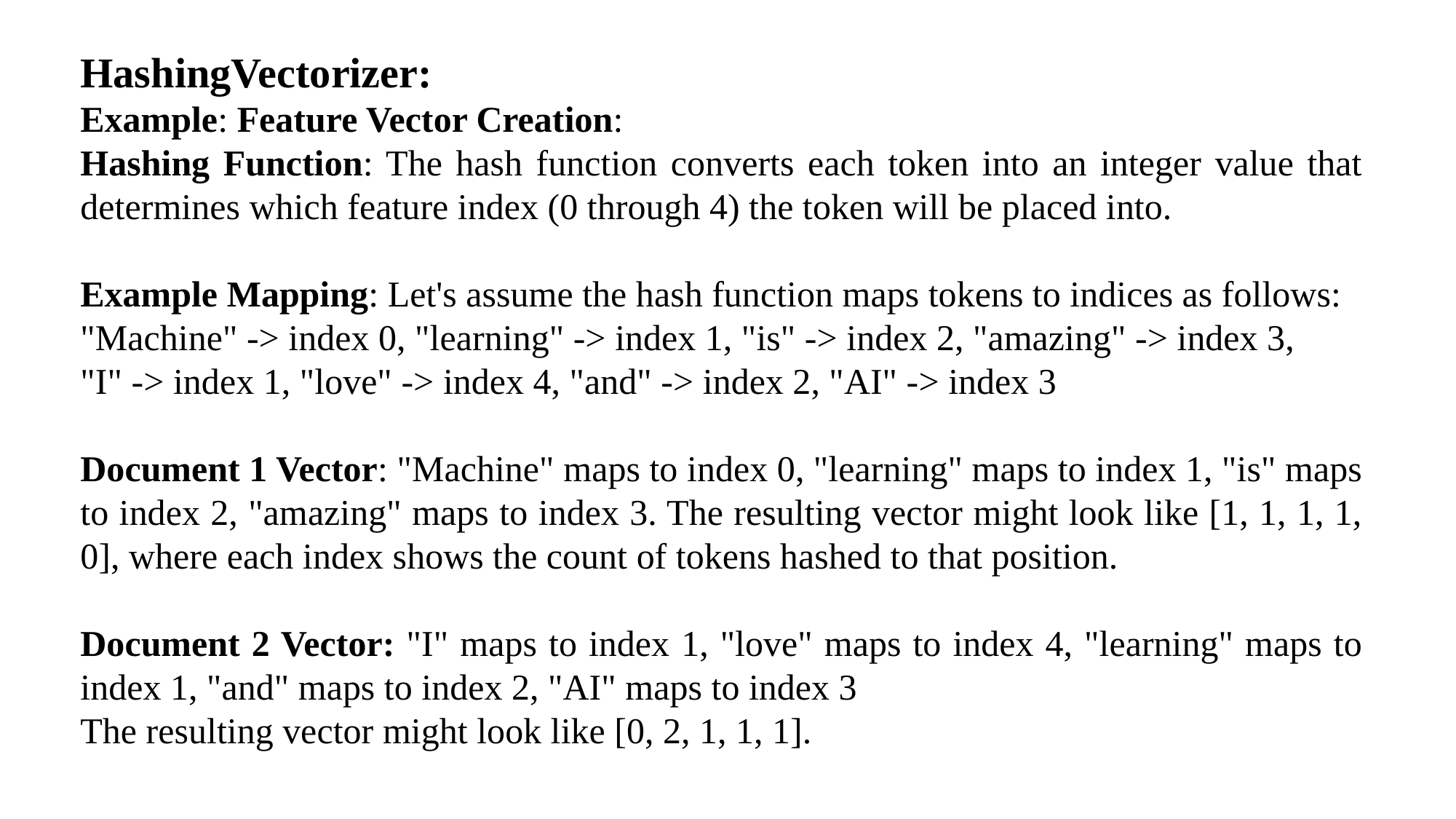

HashingVectorizer:
Example: Feature Vector Creation:
Hashing Function: The hash function converts each token into an integer value that determines which feature index (0 through 4) the token will be placed into.

Example Mapping: Let's assume the hash function maps tokens to indices as follows:
"Machine" -> index 0, "learning" -> index 1, "is" -> index 2, "amazing" -> index 3,
"I" -> index 1, "love" -> index 4, "and" -> index 2, "AI" -> index 3

Document 1 Vector: "Machine" maps to index 0, "learning" maps to index 1, "is" maps to index 2, "amazing" maps to index 3. The resulting vector might look like [1, 1, 1, 1, 0], where each index shows the count of tokens hashed to that position.

Document 2 Vector: "I" maps to index 1, "love" maps to index 4, "learning" maps to index 1, "and" maps to index 2, "AI" maps to index 3
The resulting vector might look like [0, 2, 1, 1, 1].